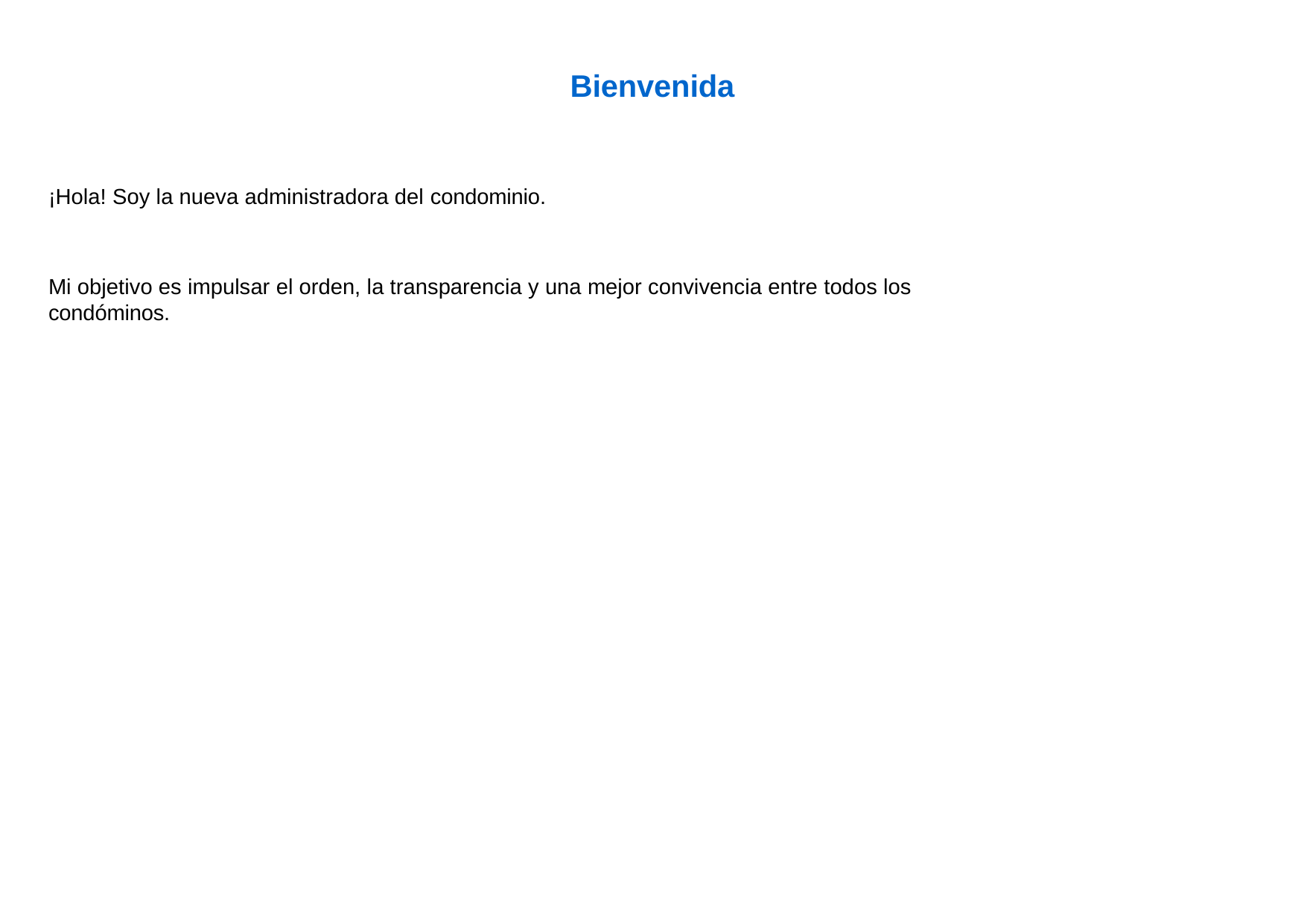

# Bienvenida
¡Hola! Soy la nueva administradora del condominio.

Mi objetivo es impulsar el orden, la transparencia y una mejor convivencia entre todos los condóminos.